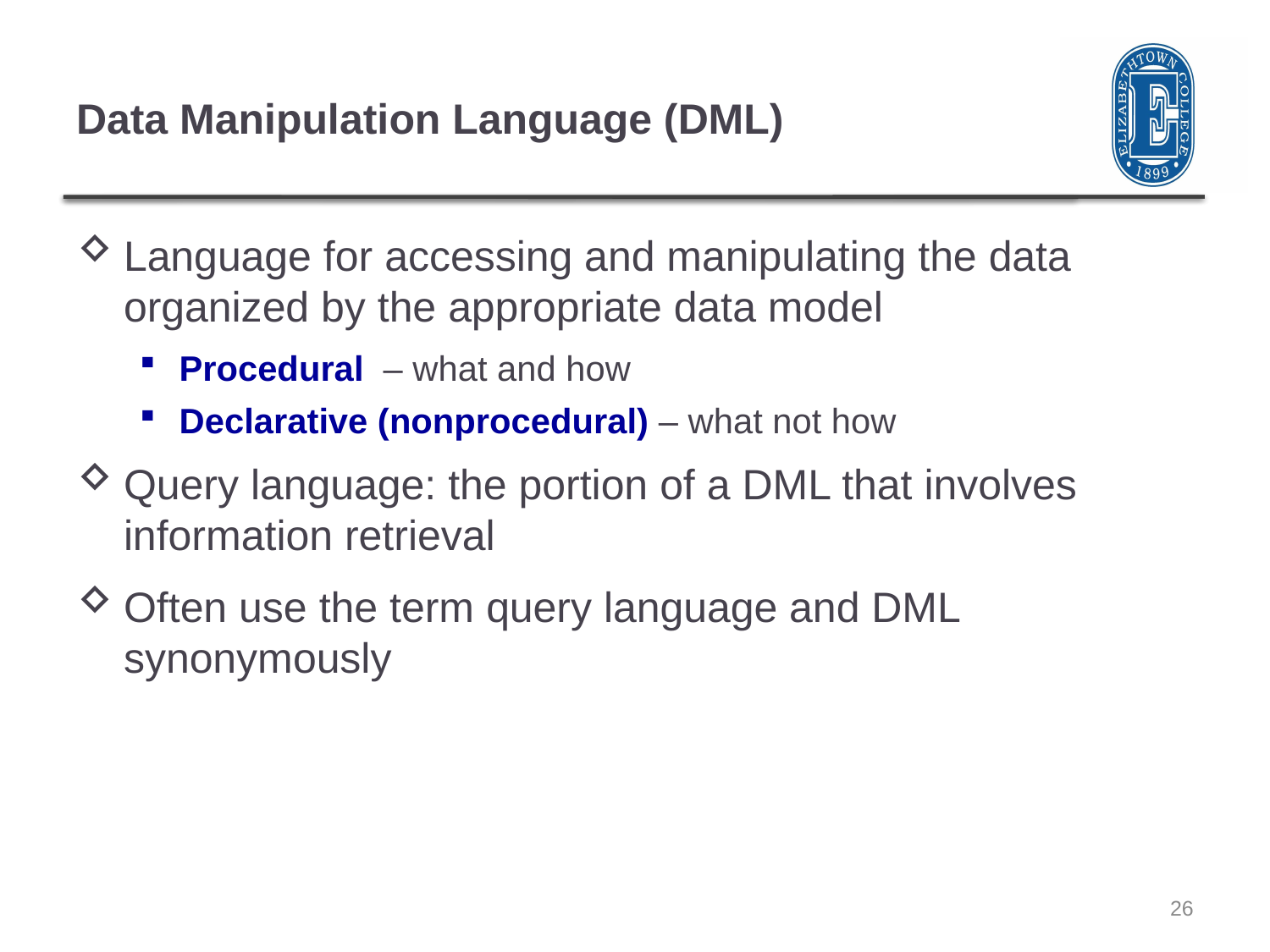

# Data Manipulation Language (DML)
Language for accessing and manipulating the data organized by the appropriate data model
Procedural  – what and how
Declarative (nonprocedural) – what not how
Query language: the portion of a DML that involves information retrieval
Often use the term query language and DML synonymously

26